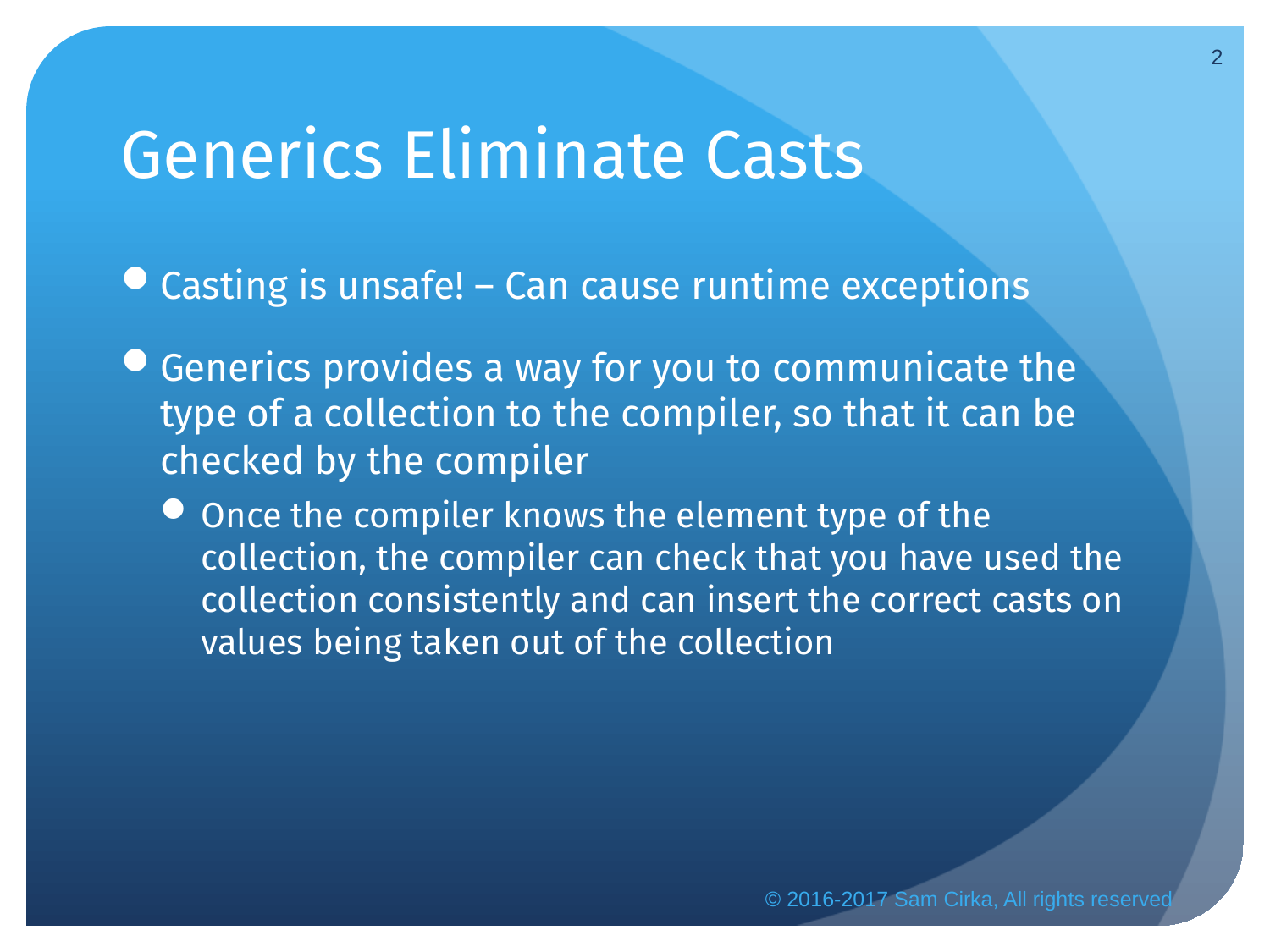

2
# Generics Eliminate Casts
Casting is unsafe! – Can cause runtime exceptions
Generics provides a way for you to communicate the type of a collection to the compiler, so that it can be checked by the compiler
Once the compiler knows the element type of the collection, the compiler can check that you have used the collection consistently and can insert the correct casts on values being taken out of the collection
© 2016-2017 Sam Cirka, All rights reserved